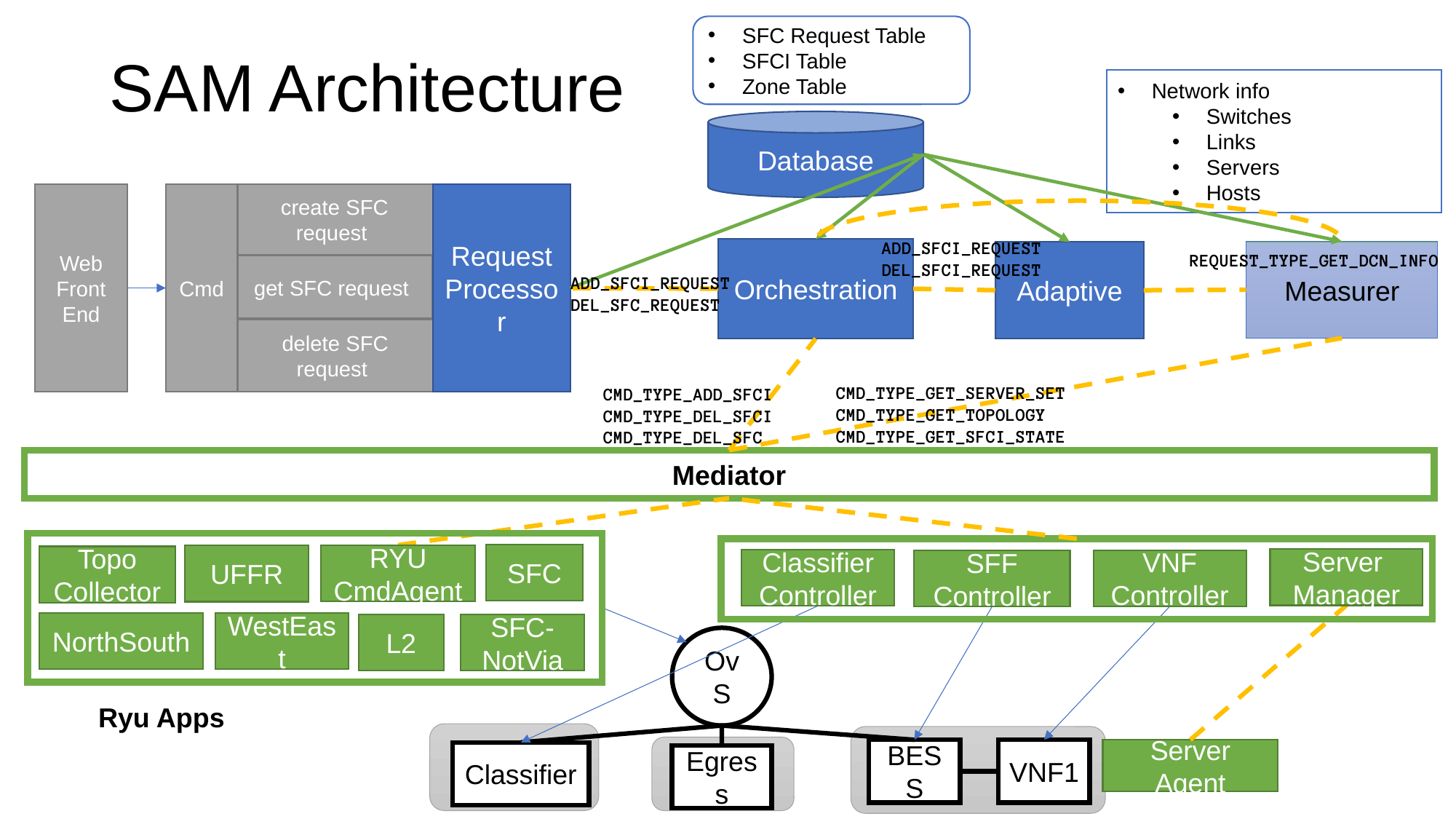

# SAM Architecture
SFC Request Table
SFCI Table
Zone Table
Network info
Switches
Links
Servers
Hosts
Database
create SFC request
Web
Front
End
Cmd
Request
Processor

ADD_SFCI_REQUEST
DEL_SFCI_REQUEST
Orchestration
Measurer
Adaptive
REQUEST_TYPE_GET_DCN_INFO
get SFC request
ADD_SFCI_REQUEST
DEL_SFC_REQUEST
delete SFC request
CMD_TYPE_GET_SERVER_SET
CMD_TYPE_GET_TOPOLOGY
CMD_TYPE_GET_SFCI_STATE
CMD_TYPE_ADD_SFCI
CMD_TYPE_DEL_SFCI
CMD_TYPE_DEL_SFC
Mediator

SFC
RYU CmdAgent
UFFR
Topo
Collector
NorthSouth
WestEast
L2
SFC-NotVia

Server
Manager
Classifier
Controller
VNF
Controller
SFF
Controller
OvS
Ryu Apps

BESS
VNF1
Server Agent
Classifier
Egress